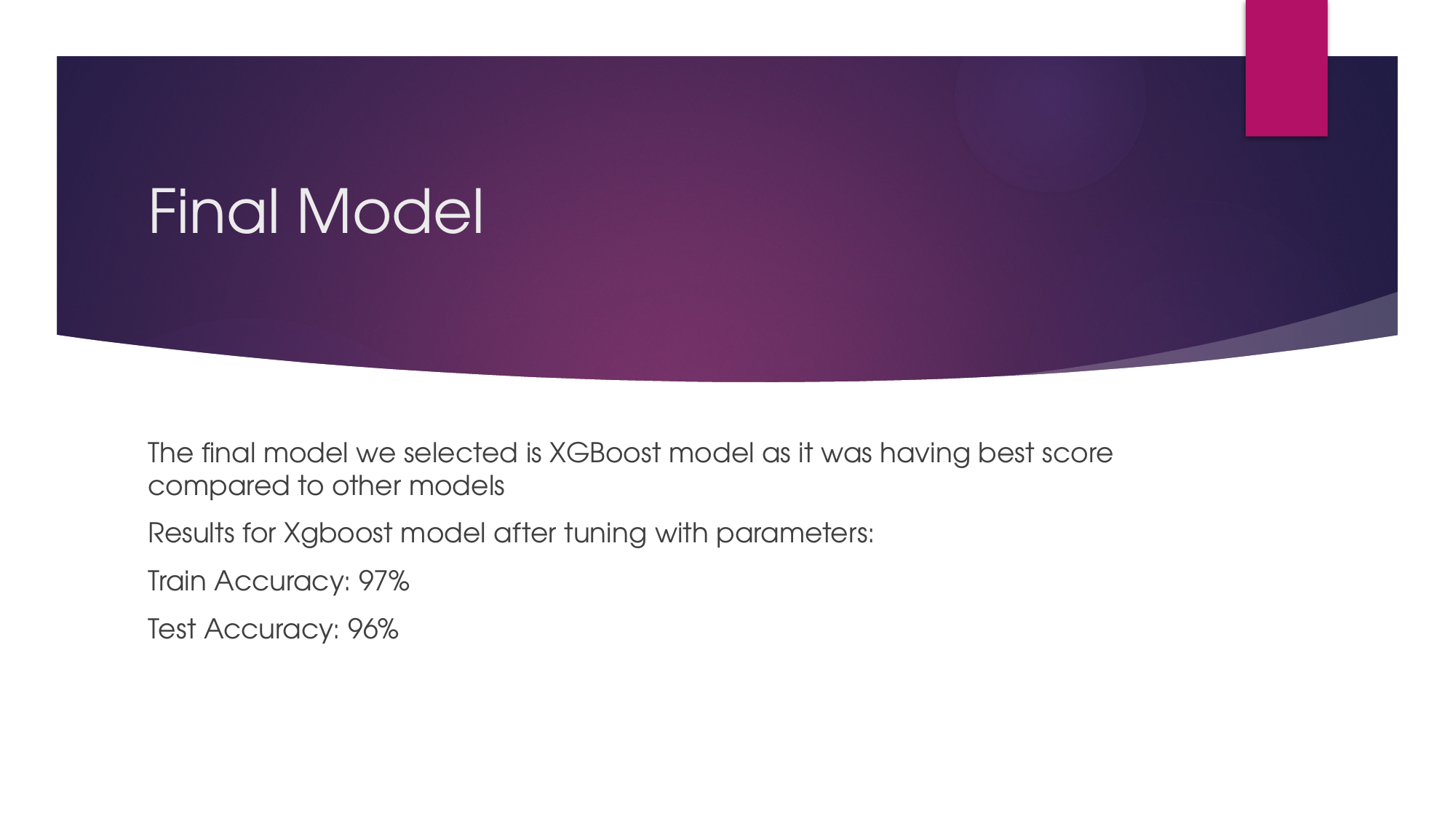

# Final Model
The final model we selected is XGBoost model as it was having best score compared to other models
Results for Xgboost model after tuning with parameters:
Train Accuracy: 97%
Test Accuracy: 96%